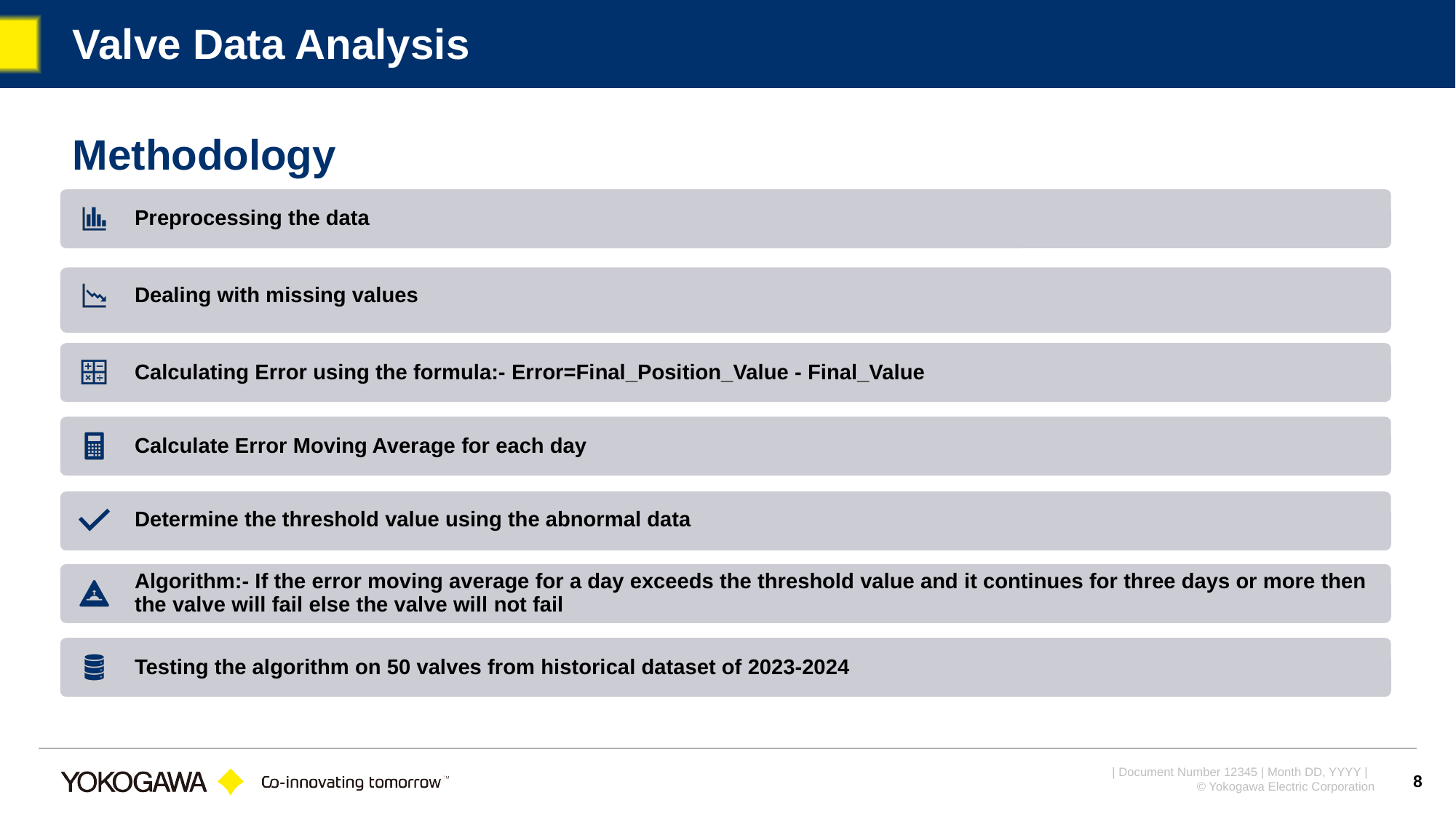

# Valve Data Analysis
Methodology
Preprocessing the data
Dealing with missing values
Calculating Error using the formula:- Error=Final_Position_Value - Final_Value
Calculate Error Moving Average for each day
Determine the threshold value using the abnormal data
Algorithm:- If the error moving average for a day exceeds the threshold value and it continues for three days or more then the valve will fail else the valve will not fail
Testing the algorithm on 50 valves from historical dataset of 2023-2024
8